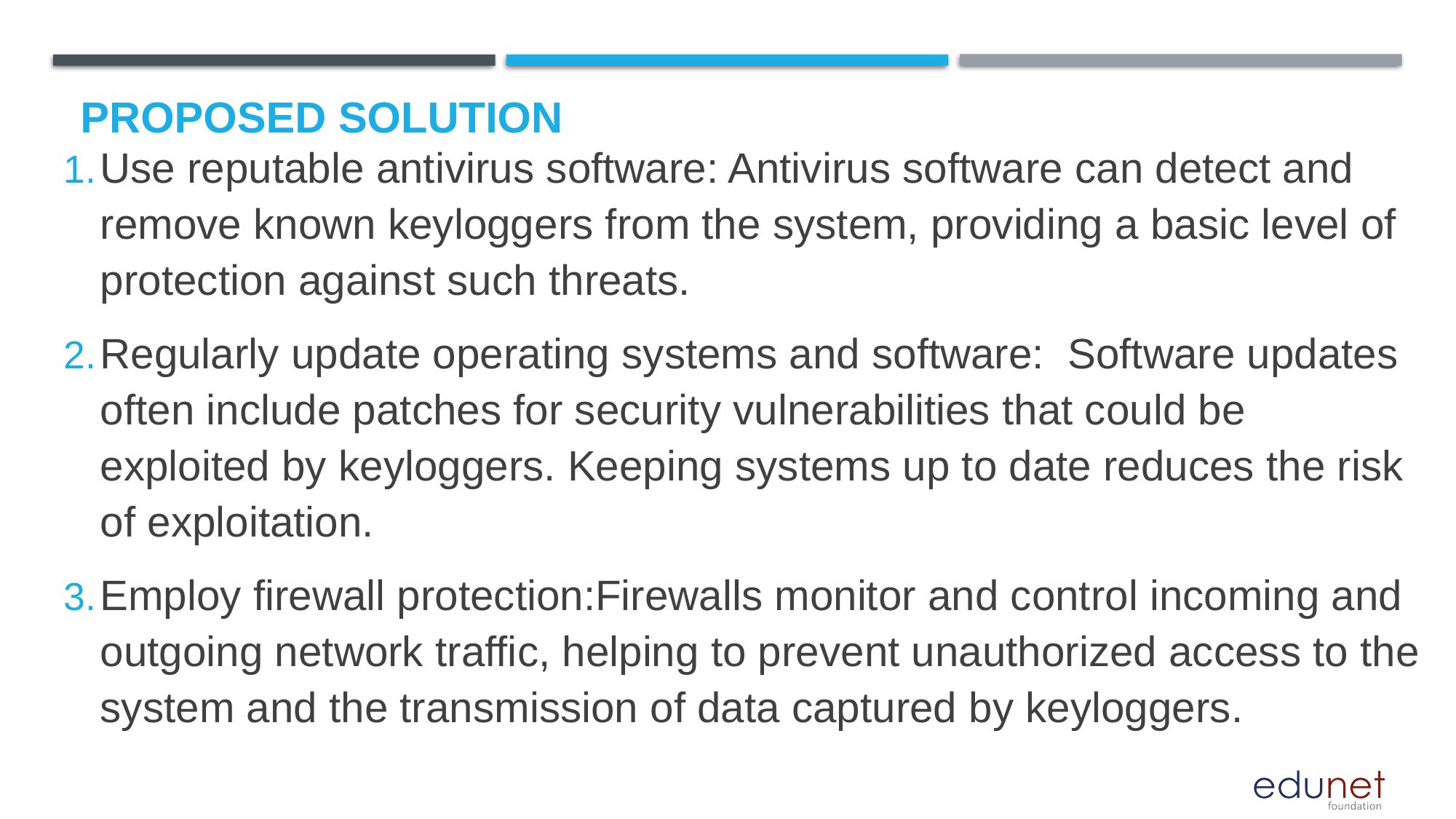

# Proposed Solution
Use reputable antivirus software: Antivirus software can detect and remove known keyloggers from the system, providing a basic level of protection against such threats.
Regularly update operating systems and software:  Software updates often include patches for security vulnerabilities that could be exploited by keyloggers. Keeping systems up to date reduces the risk of exploitation.
Employ firewall protection:Firewalls monitor and control incoming and outgoing network traffic, helping to prevent unauthorized access to the system and the transmission of data captured by keyloggers.